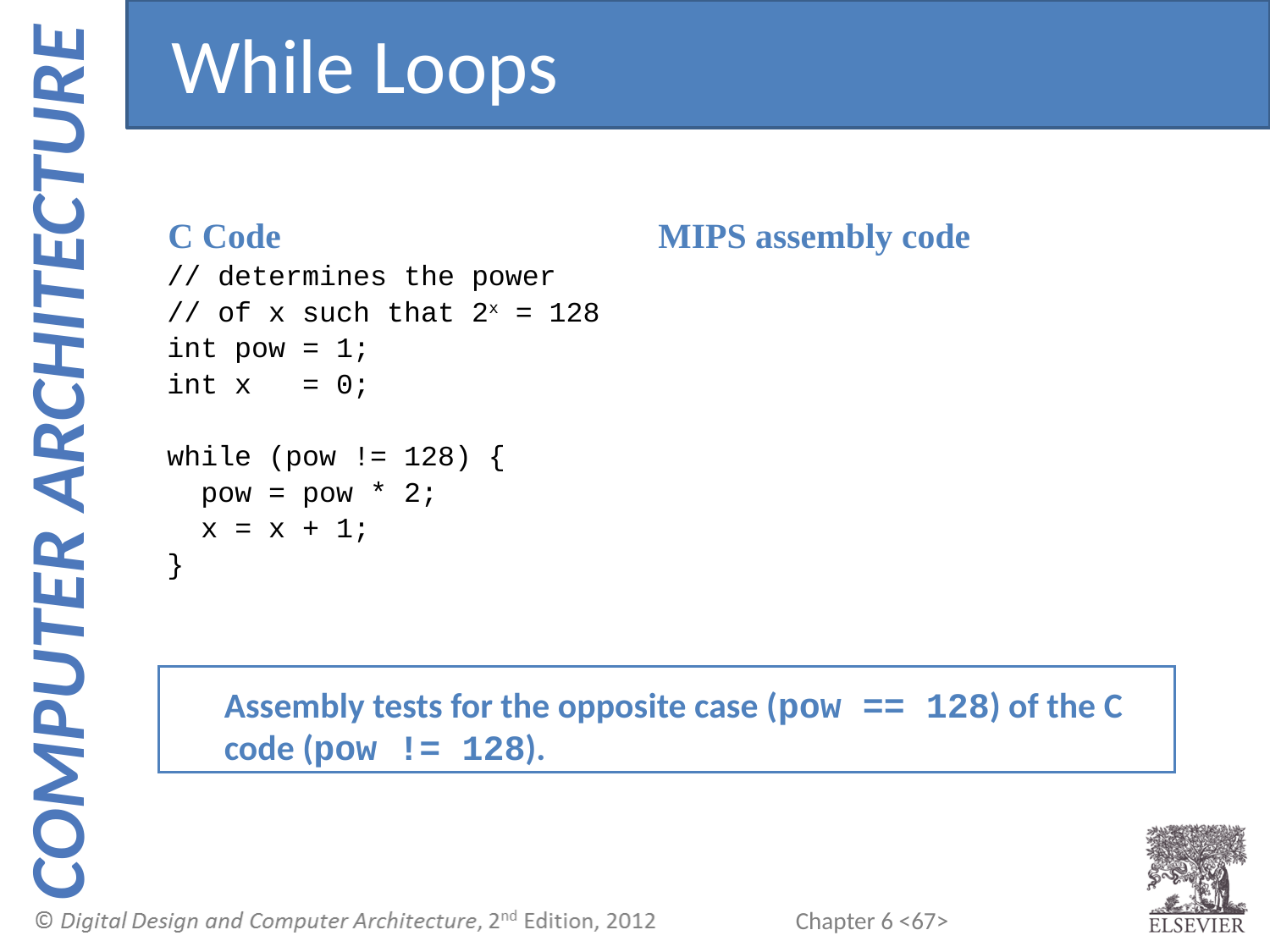

While Loops

  C Code
 // determines the power
 // of x such that 2x = 128
 int pow = 1;
 int x   = 0;

 while (pow != 128) {
   pow = pow * 2;
   x = x + 1;
 }
MIPS assembly code

Assembly tests for the opposite case (pow == 128) of the C code (pow != 128).